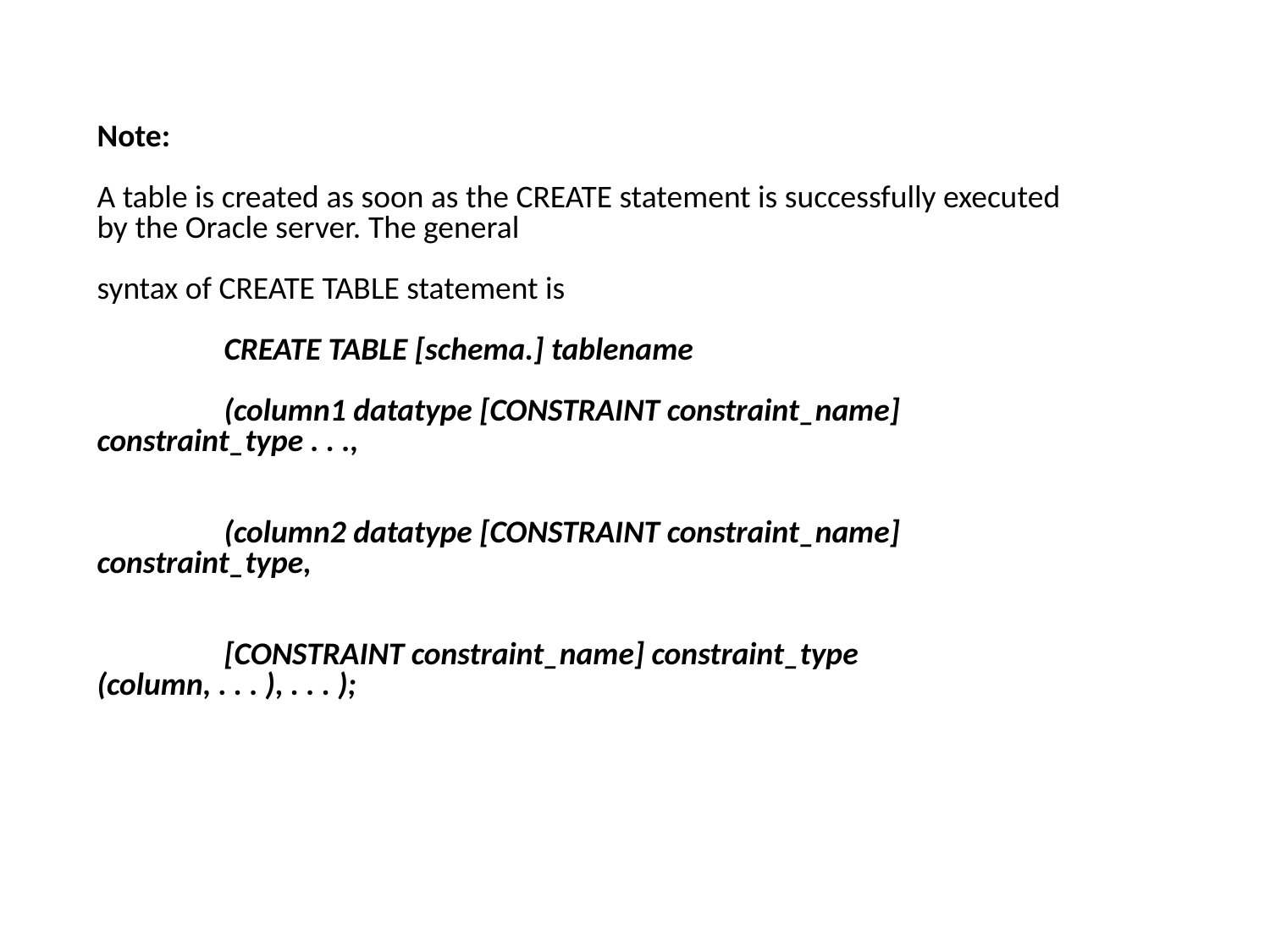

Note:

A table is created as soon as the CREATE statement is successfully executed by the Oracle server. The general

syntax of CREATE TABLE statement is

	CREATE TABLE [schema.] tablename

	(column1 datatype [CONSTRAINT constraint_name] constraint_type . . .,

	(column2 datatype [CONSTRAINT constraint_name] constraint_type,

	[CONSTRAINT constraint_name] constraint_type (column, . . . ), . . . );